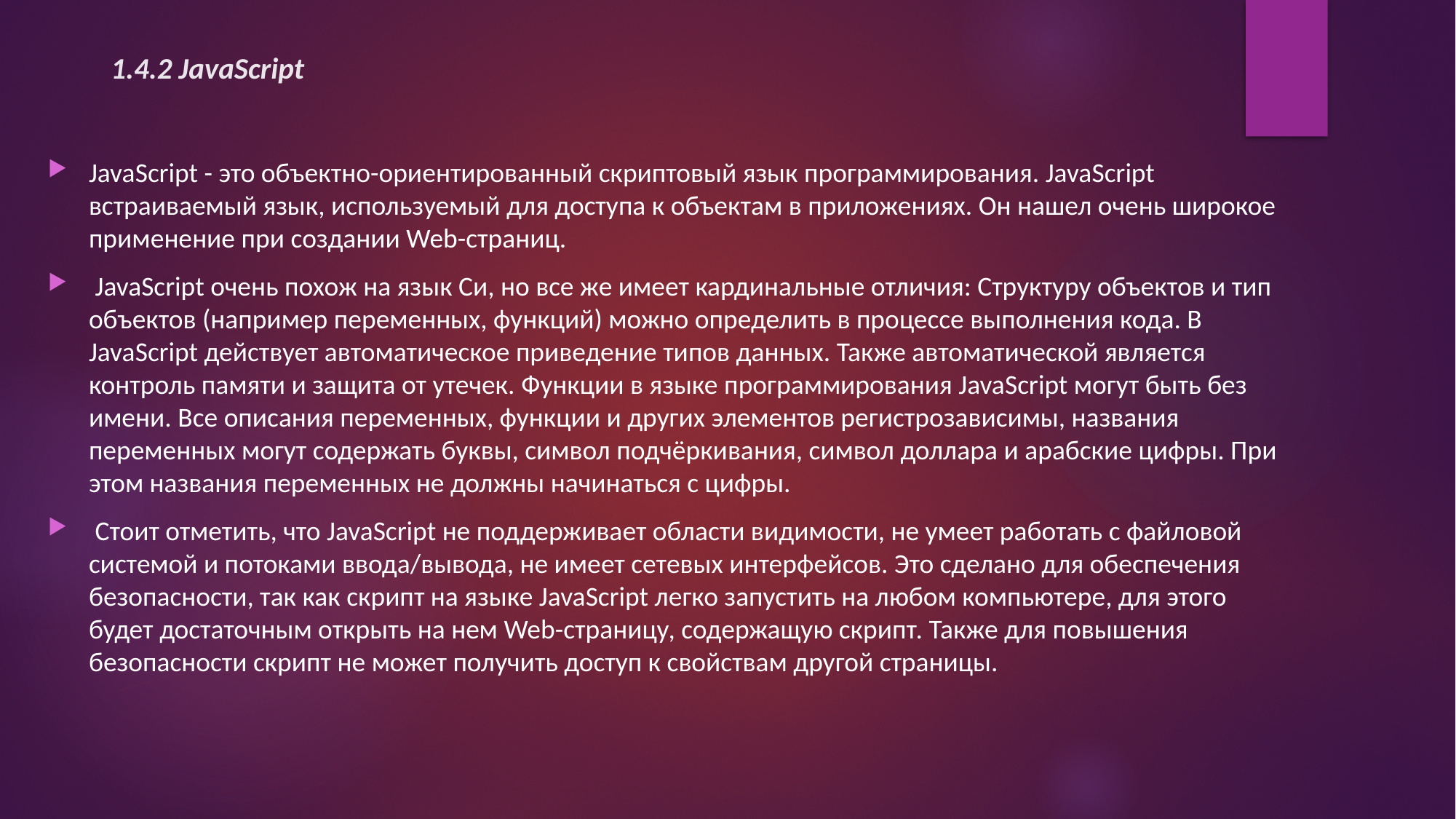

# 1.4.2 JavaScript
JavaScript - это объектно-ориентированный скриптовый язык программирования. JavaScript встраиваемый язык, используемый для доступа к объектам в приложениях. Он нашел очень широкое применение при создании Web-страниц.
 JavaScript очень похож на язык Си, но все же имеет кардинальные отличия: Структуру объектов и тип объектов (например переменных, функций) можно определить в процессе выполнения кода. В JavaScript действует автоматическое приведение типов данных. Также автоматической является контроль памяти и защита от утечек. Функции в языке программирования JavaScript могут быть без имени. Все описания переменных, функции и других элементов регистрозависимы, названия переменных могут содержать буквы, символ подчёркивания, символ доллара и арабские цифры. При этом названия переменных не должны начинаться с цифры.
 Стоит отметить, что JavaScript не поддерживает области видимости, не умеет работать с файловой системой и потоками ввода/вывода, не имеет сетевых интерфейсов. Это сделано для обеспечения безопасности, так как скрипт на языке JavaScript легко запустить на любом компьютере, для этого будет достаточным открыть на нем Web-страницу, содержащую скрипт. Также для повышения безопасности скрипт не может получить доступ к свойствам другой страницы.